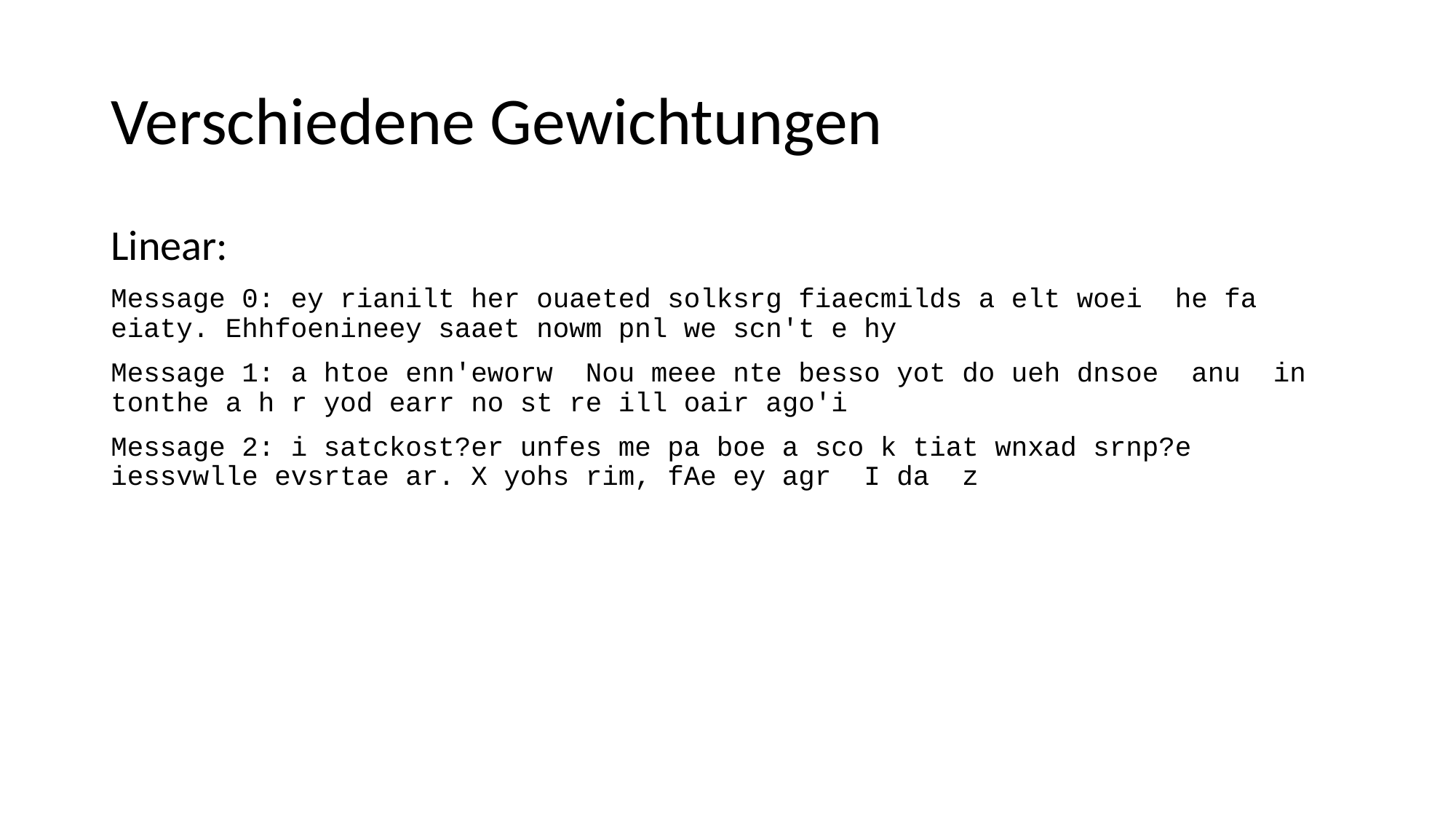

# Verschiedene Gewichtungen
Linear:
Message 0: ey rianilt her ouaeted solksrg fiaecmilds a elt woei  he fa  eiaty. Ehhfoenineey saaet nowm pnl we scn't e hy
Message 1: a htoe enn'eworw  Nou meee nte besso yot do ueh dnsoe  anu  in tonthe a h r yod earr no st re ill oair ago'i
Message 2: i satckost?er unfes me pa boe a sco k tiat wnxad srnp?e iessvwlle evsrtae ar. X yohs rim, fAe ey agr  I da  z